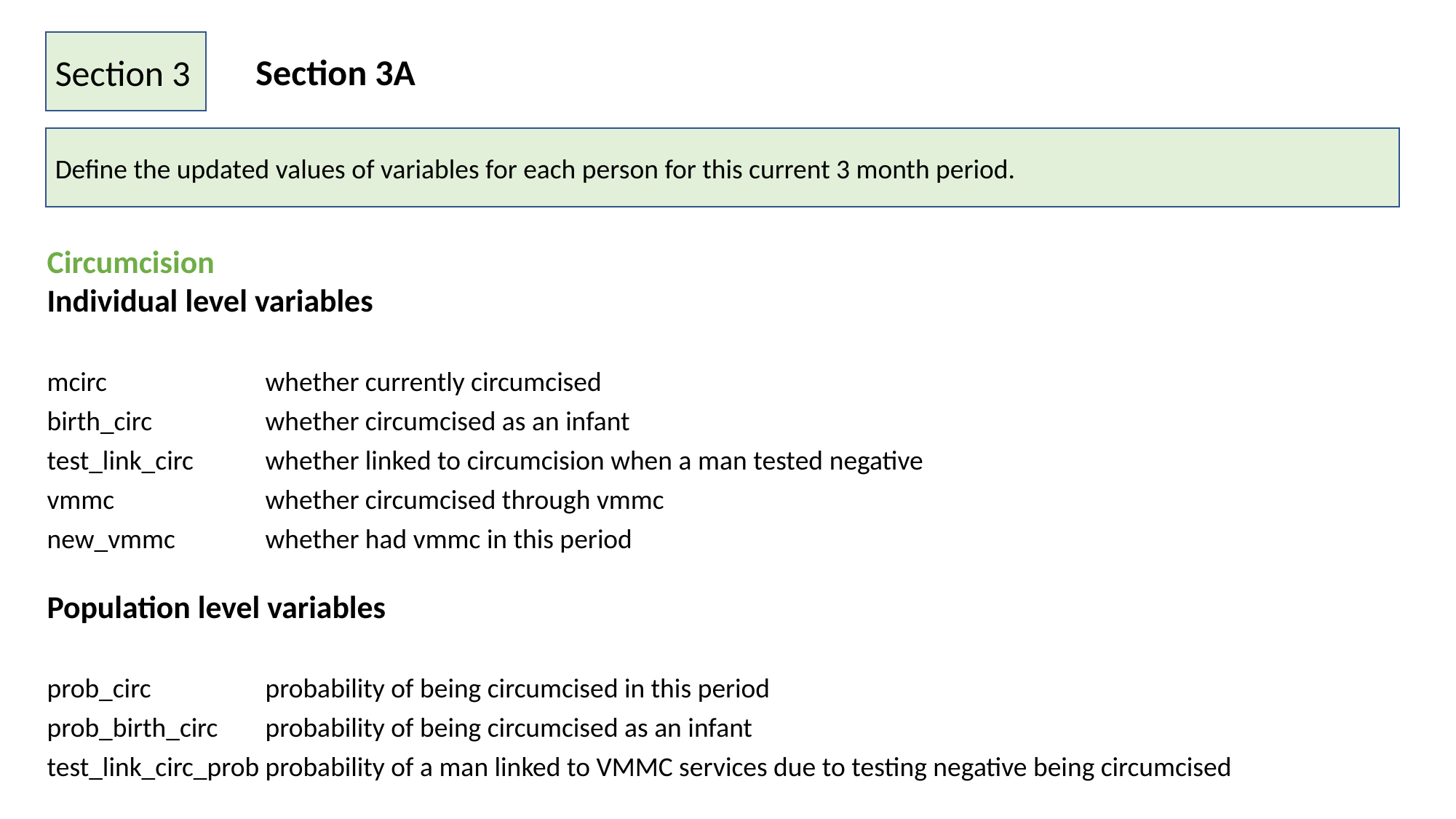

Section 3
Section 3A
Define the updated values of variables for each person for this current 3 month period.
Circumcision
Individual level variables

mcirc		whether currently circumcised
birth_circ		whether circumcised as an infant
test_link_circ	whether linked to circumcision when a man tested negative
vmmc		whether circumcised through vmmc
new_vmmc	whether had vmmc in this period

Population level variables

prob_circ		probability of being circumcised in this period
prob_birth_circ	probability of being circumcised as an infant
test_link_circ_prob	probability of a man linked to VMMC services due to testing negative being circumcised